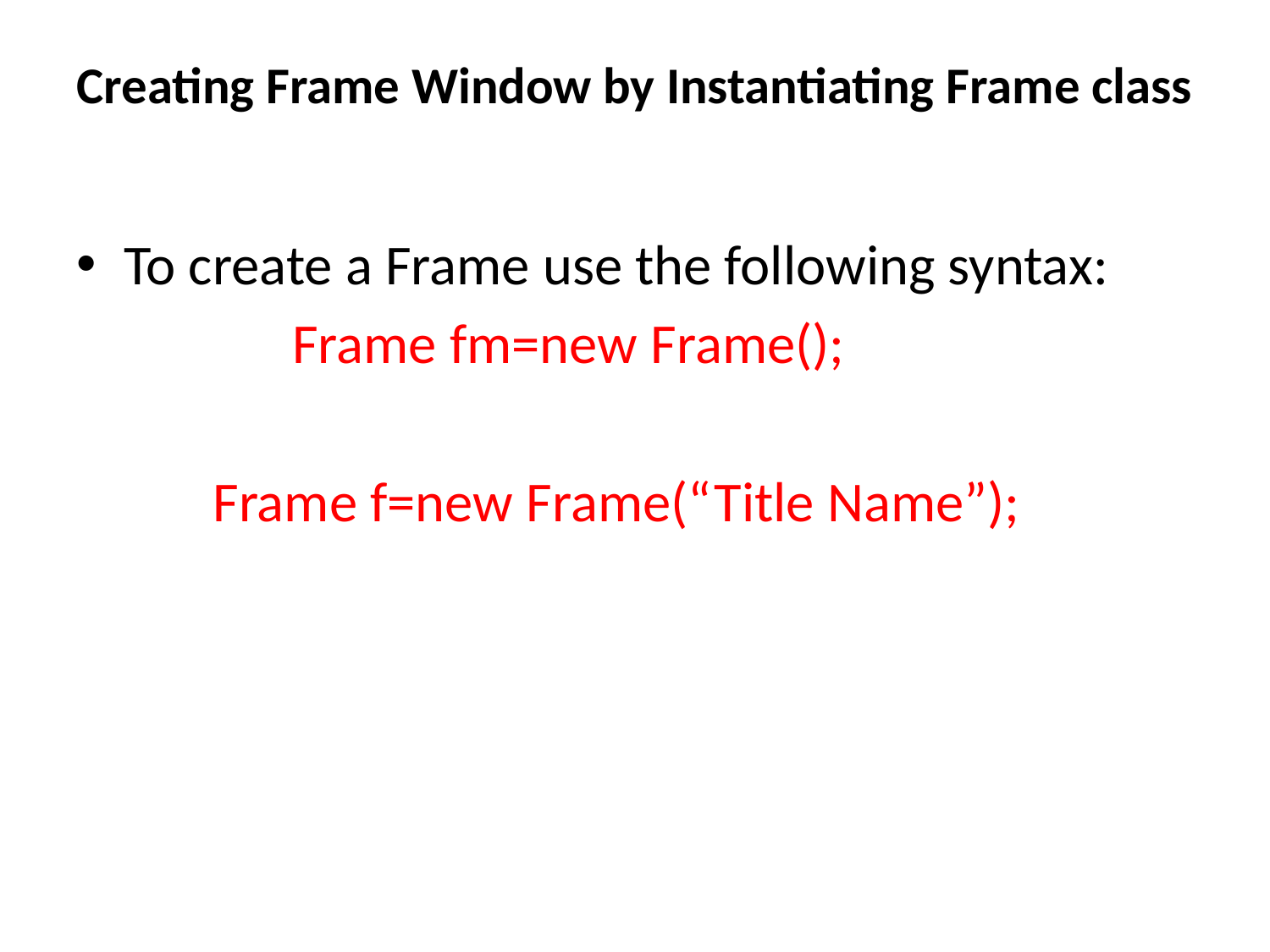

# Creating Frame Window by Instantiating Frame class
To create a Frame use the following syntax:
                 Frame fm=new Frame();

	       Frame f=new Frame(“Title Name”);